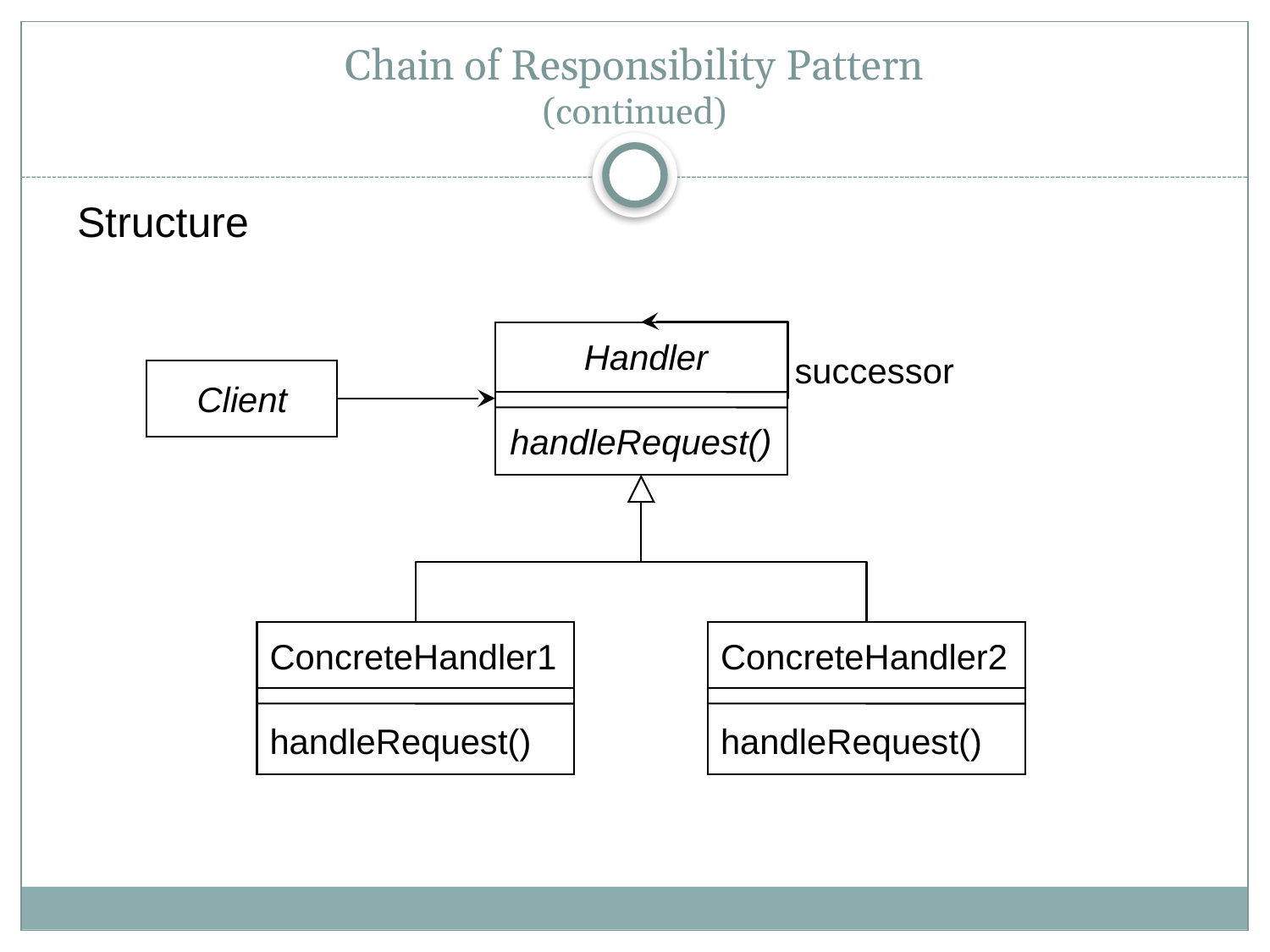

# Chain of Responsibility Pattern (continued)
Structure
 Handler

handleRequest()

successor
Client

ConcreteHandler1

handleRequest()

ConcreteHandler2

handleRequest()